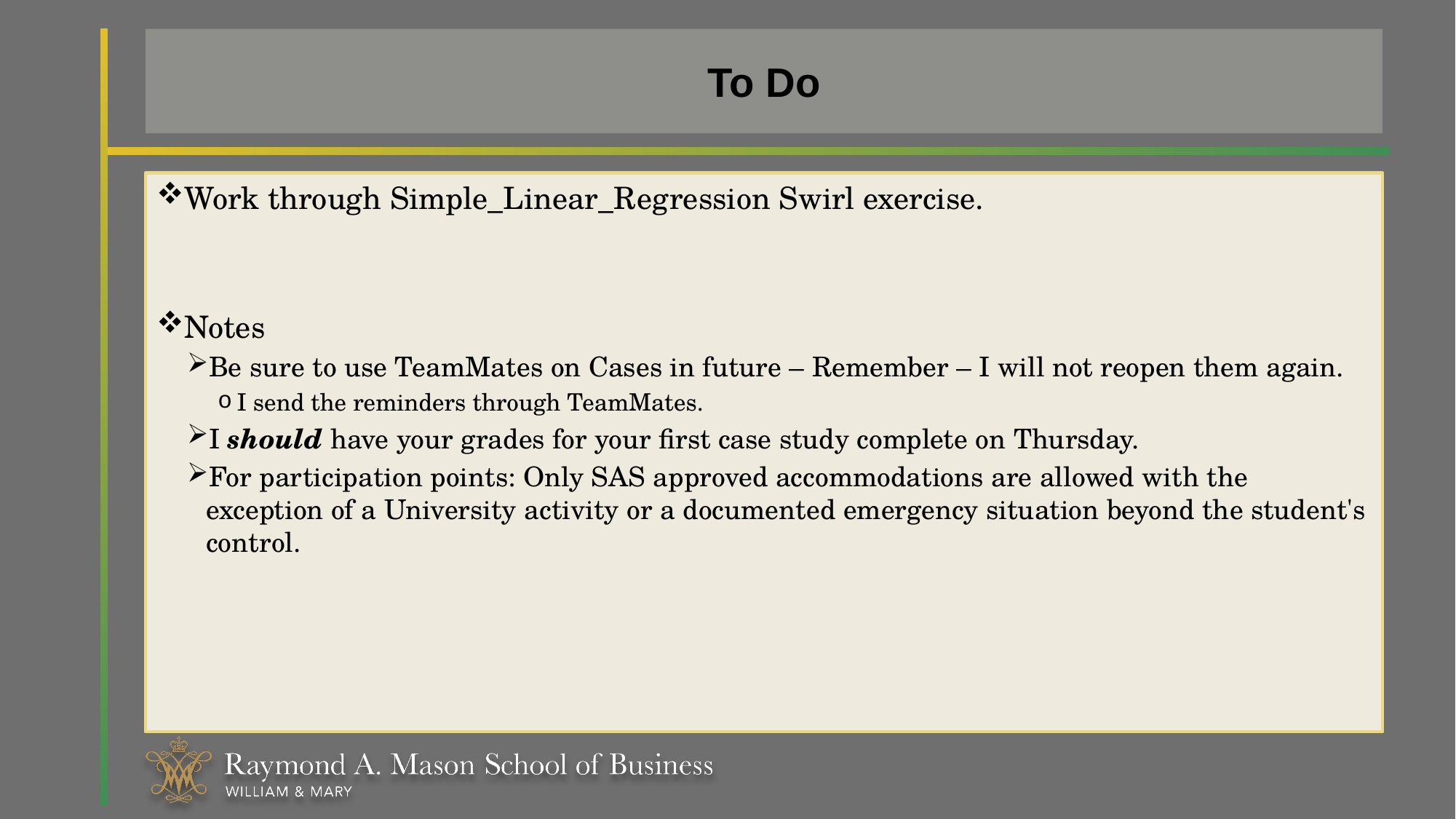

# To Do
Work through Simple_Linear_Regression Swirl exercise.

Notes
Be sure to use TeamMates on Cases in future – Remember – I will not reopen them again.
I send the reminders through TeamMates.
I should have your grades for your first case study complete on Thursday.
For participation points: Only SAS approved accommodations are allowed with the exception of a University activity or a documented emergency situation beyond the student's control.